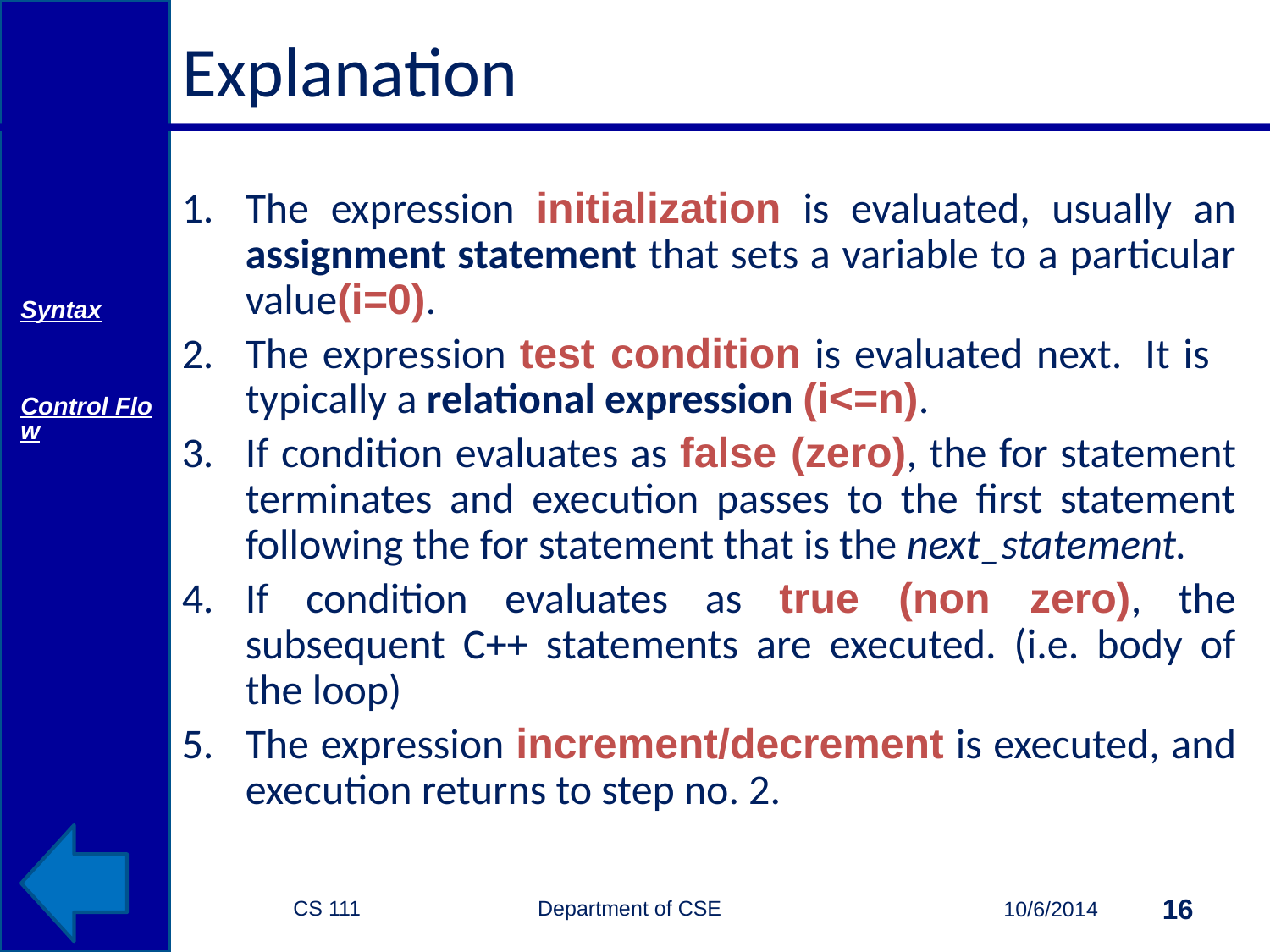

# Explanation
1.	The expression initialization is evaluated, usually an assignment statement that sets a variable to a particular value(i=0).
2.	The expression test condition is evaluated next.  It is   typically a relational expression (i<=n).
3.	If condition evaluates as false (zero), the for statement terminates and execution passes to the first statement following the for statement that is the next_statement.
4.	If condition evaluates as true (non zero), the subsequent C++ statements are executed. (i.e. body of the loop)
5.	The expression increment/decrement is executed, and execution returns to step no. 2.
Syntax

Control Flow

CS 111                              Department of CSE
16
10/6/2014